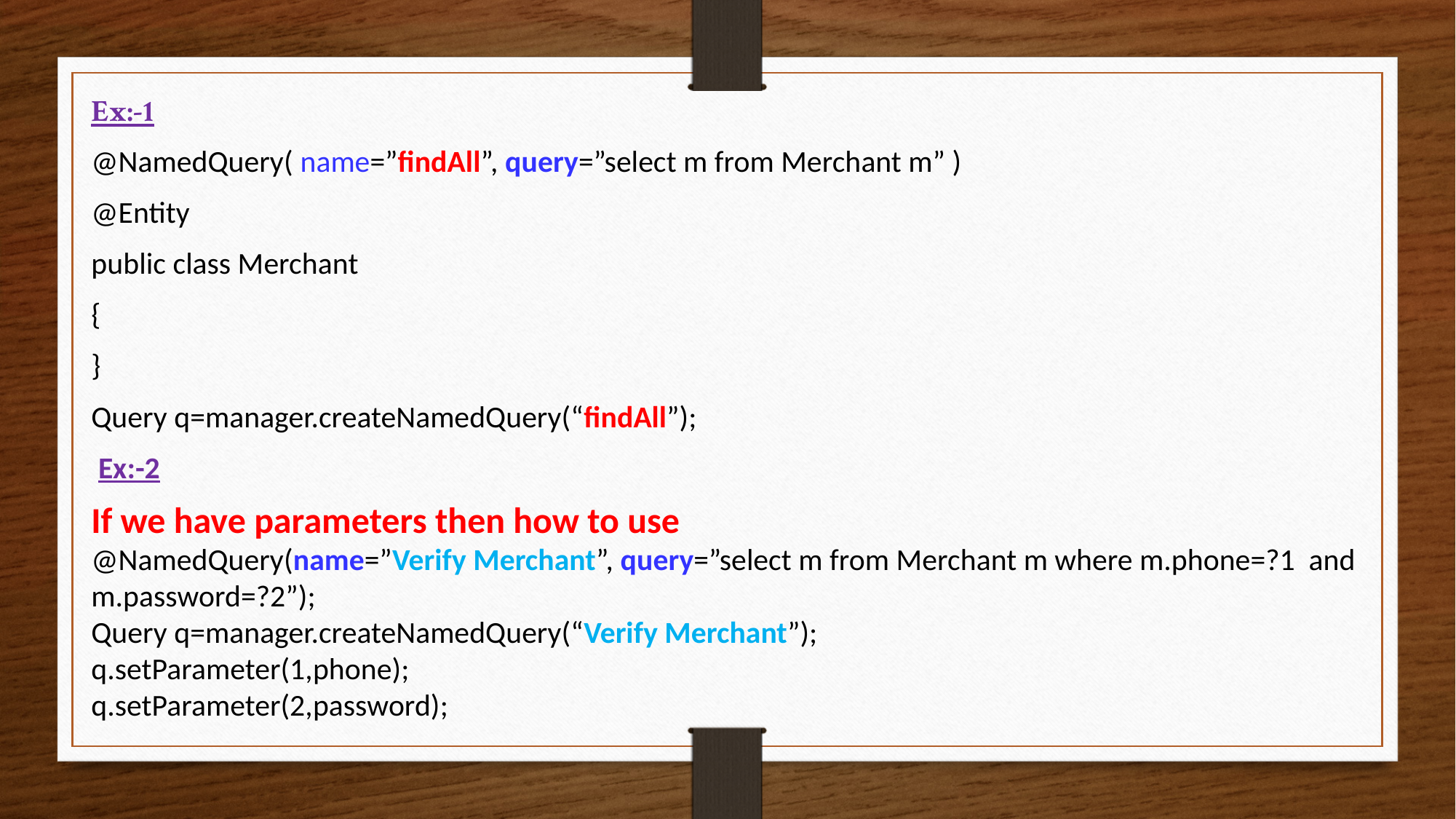

Ex:-1
@NamedQuery( name=”findAll”, query=”select m from Merchant m” )
@Entity
public class Merchant
{
}
Query q=manager.createNamedQuery(“findAll”);
 Ex:-2
If we have parameters then how to use
@NamedQuery(name=”Verify Merchant”, query=”select m from Merchant m where m.phone=?1  and  m.password=?2”);
Query q=manager.createNamedQuery(“Verify Merchant”);
q.setParameter(1,phone);
q.setParameter(2,password);